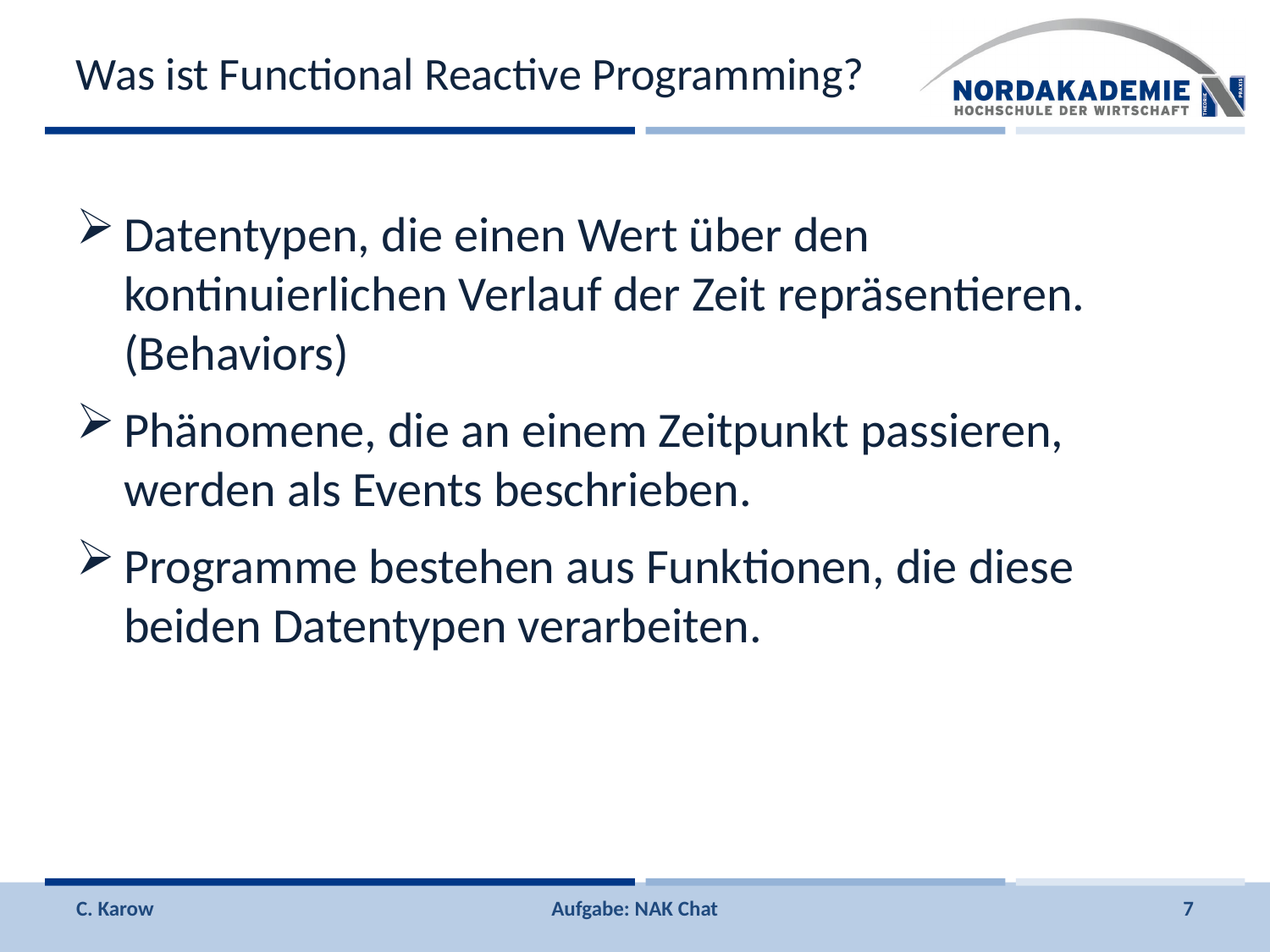

# Was ist Functional Reactive Programming?
Datentypen, die einen Wert über den kontinuierlichen Verlauf der Zeit repräsentieren. (Behaviors)
Phänomene, die an einem Zeitpunkt passieren, werden als Events beschrieben.
Programme bestehen aus Funktionen, die diese beiden Datentypen verarbeiten.
C. Karow
Aufgabe: NAK Chat
7